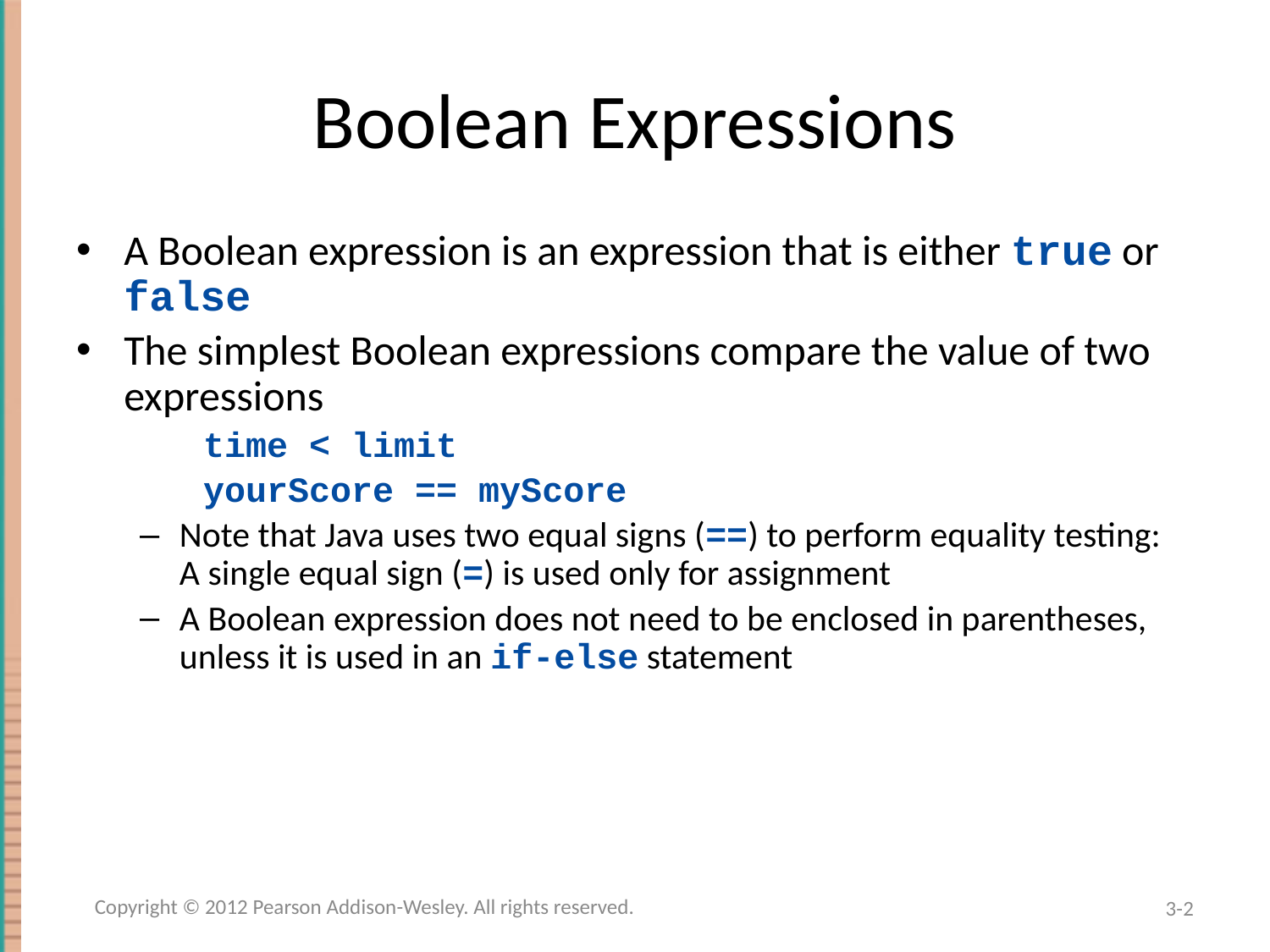

# Boolean Expressions
A Boolean expression is an expression that is either true or false
The simplest Boolean expressions compare the value of two expressions
time < limit
yourScore == myScore
Note that Java uses two equal signs (==) to perform equality testing:  A single equal sign (=) is used only for assignment
A Boolean expression does not need to be enclosed in parentheses, unless it is used in an if-else statement

Copyright © 2012 Pearson Addison-Wesley. All rights reserved.
3-2